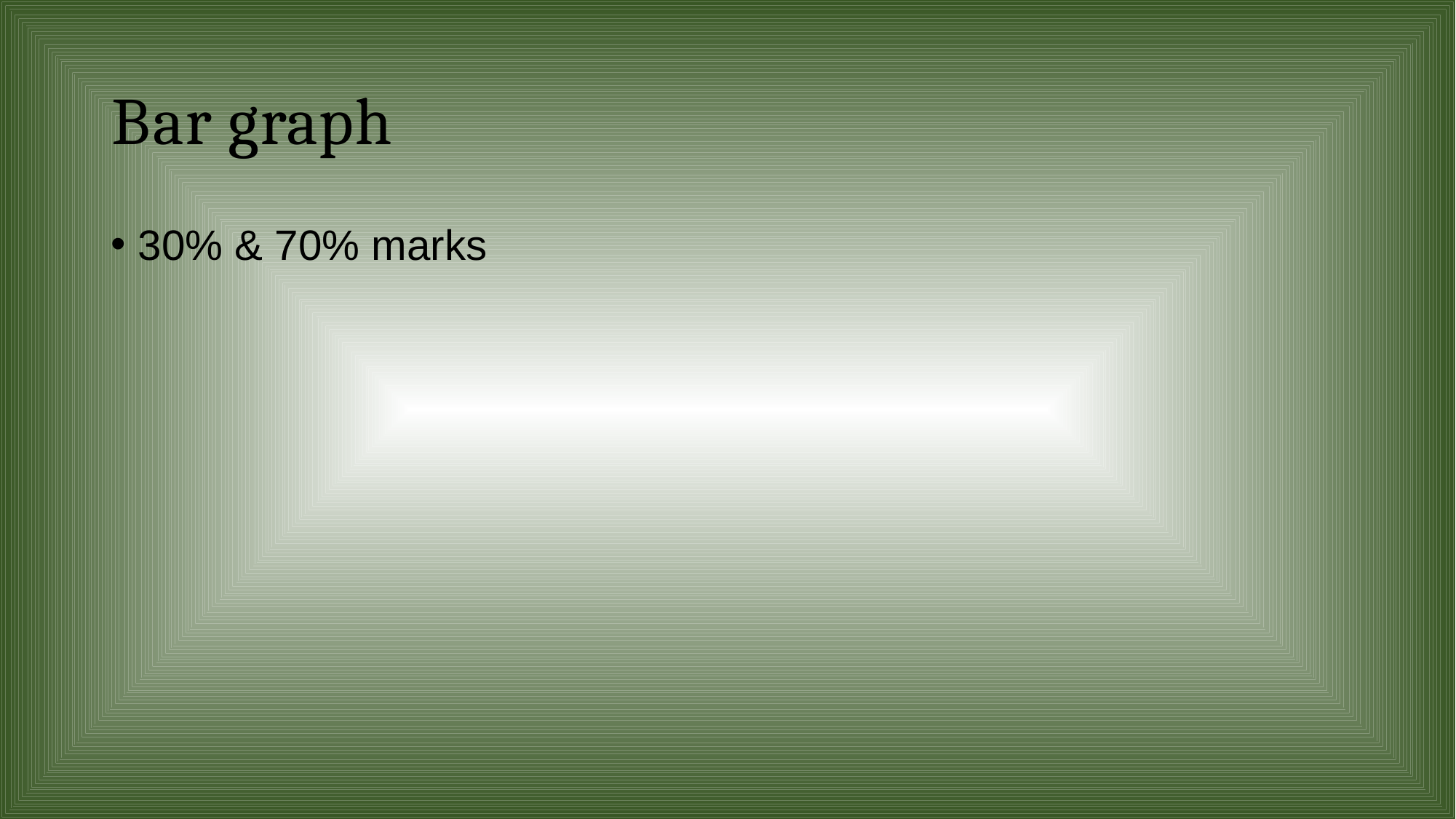

# Bar graph
30% & 70% marks